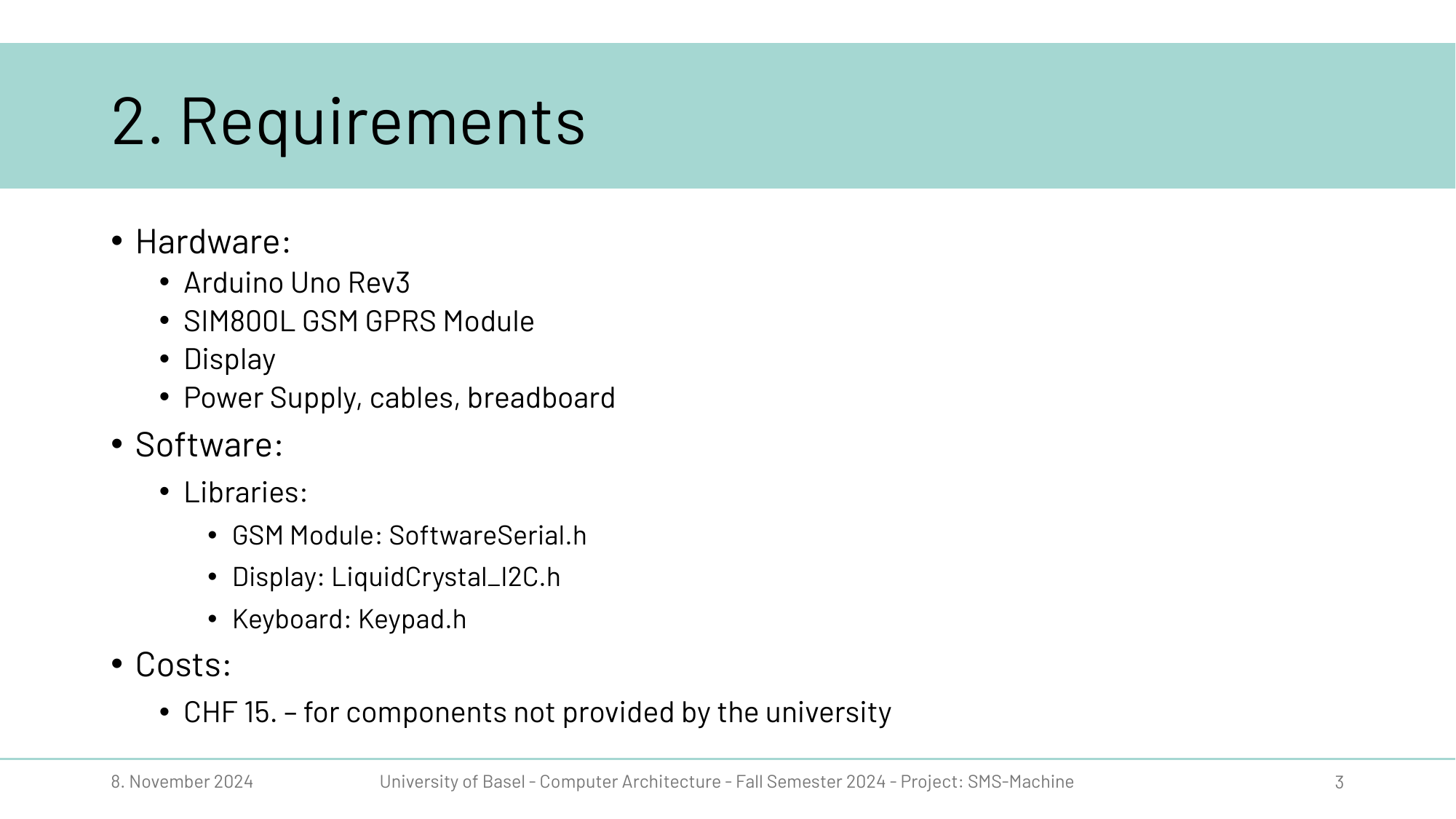

# 2. Requirements
Hardware:
Arduino Uno Rev3
SIM800L GSM GPRS Module
Display
Power Supply, cables, breadboard
Software:
Libraries:
GSM Module: SoftwareSerial.h
Display: LiquidCrystal_I2C.h
Keyboard: Keypad.h
Costs:
CHF 15. – for components not provided by the university
8. November 2024
University of Basel - Computer Architecture - Fall Semester 2024 - Project: SMS-Machine
3